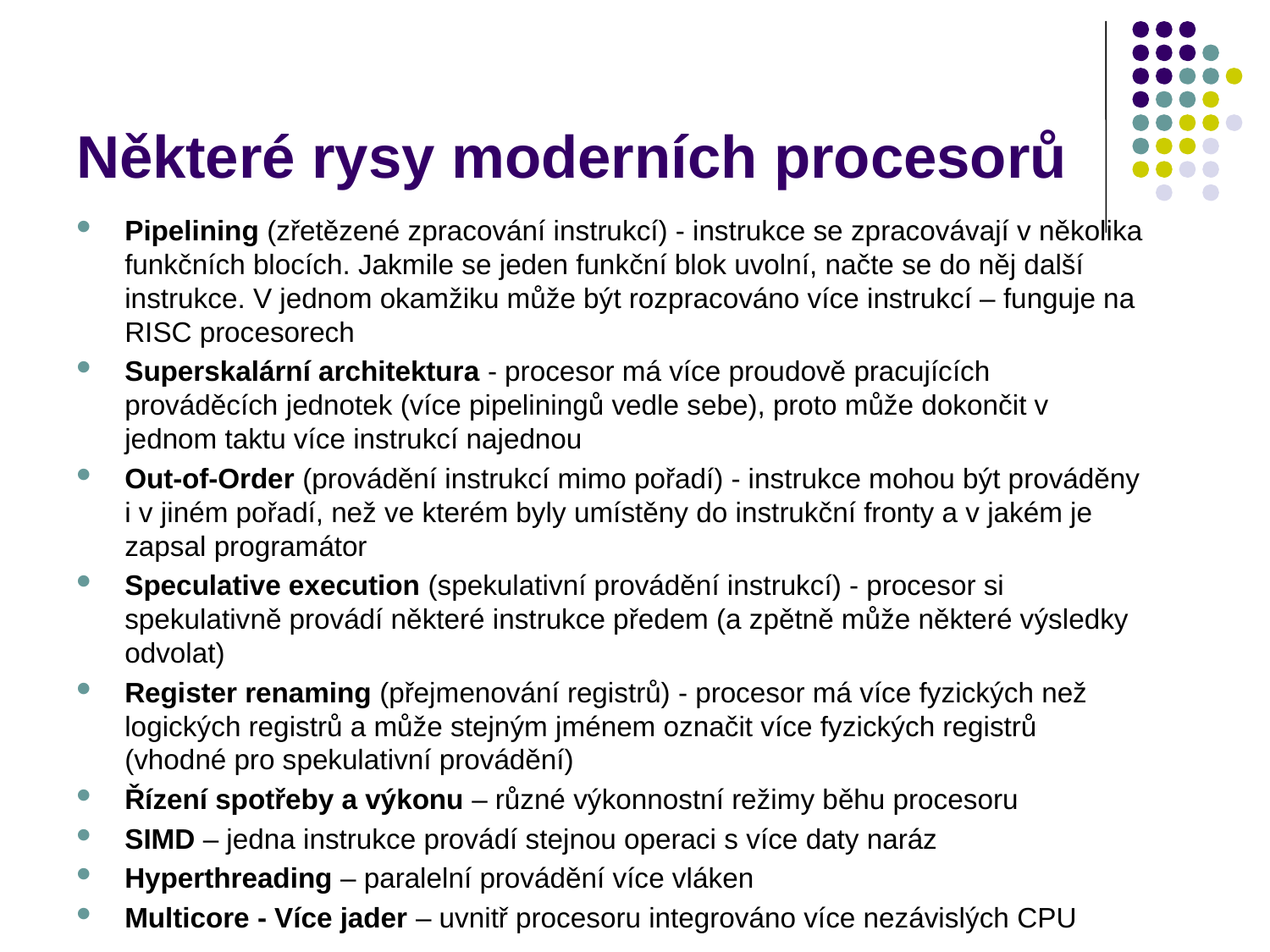

# Některé rysy moderních procesorů
Pipelining (zřetězené zpracování instrukcí) - instrukce se zpracovávají v několika funkčních blocích. Jakmile se jeden funkční blok uvolní, načte se do něj další instrukce. V jednom okamžiku může být rozpracováno více instrukcí – funguje na RISC procesorech
Superskalární architektura - procesor má více proudově pracujících prováděcích jednotek (více pipeliningů vedle sebe), proto může dokončit v jednom taktu více instrukcí najednou
Out-of-Order (provádění instrukcí mimo pořadí) - instrukce mohou být prováděny i v jiném pořadí, než ve kterém byly umístěny do instrukční fronty a v jakém je zapsal programátor
Speculative execution (spekulativní provádění instrukcí) - procesor si spekulativně provádí některé instrukce předem (a zpětně může některé výsledky odvolat)
Register renaming (přejmenování registrů) - procesor má více fyzických než logických registrů a může stejným jménem označit více fyzických registrů (vhodné pro spekulativní provádění)
Řízení spotřeby a výkonu – různé výkonnostní režimy běhu procesoru
SIMD – jedna instrukce provádí stejnou operaci s více daty naráz
Hyperthreading – paralelní provádění více vláken
Multicore - Více jader – uvnitř procesoru integrováno více nezávislých CPU